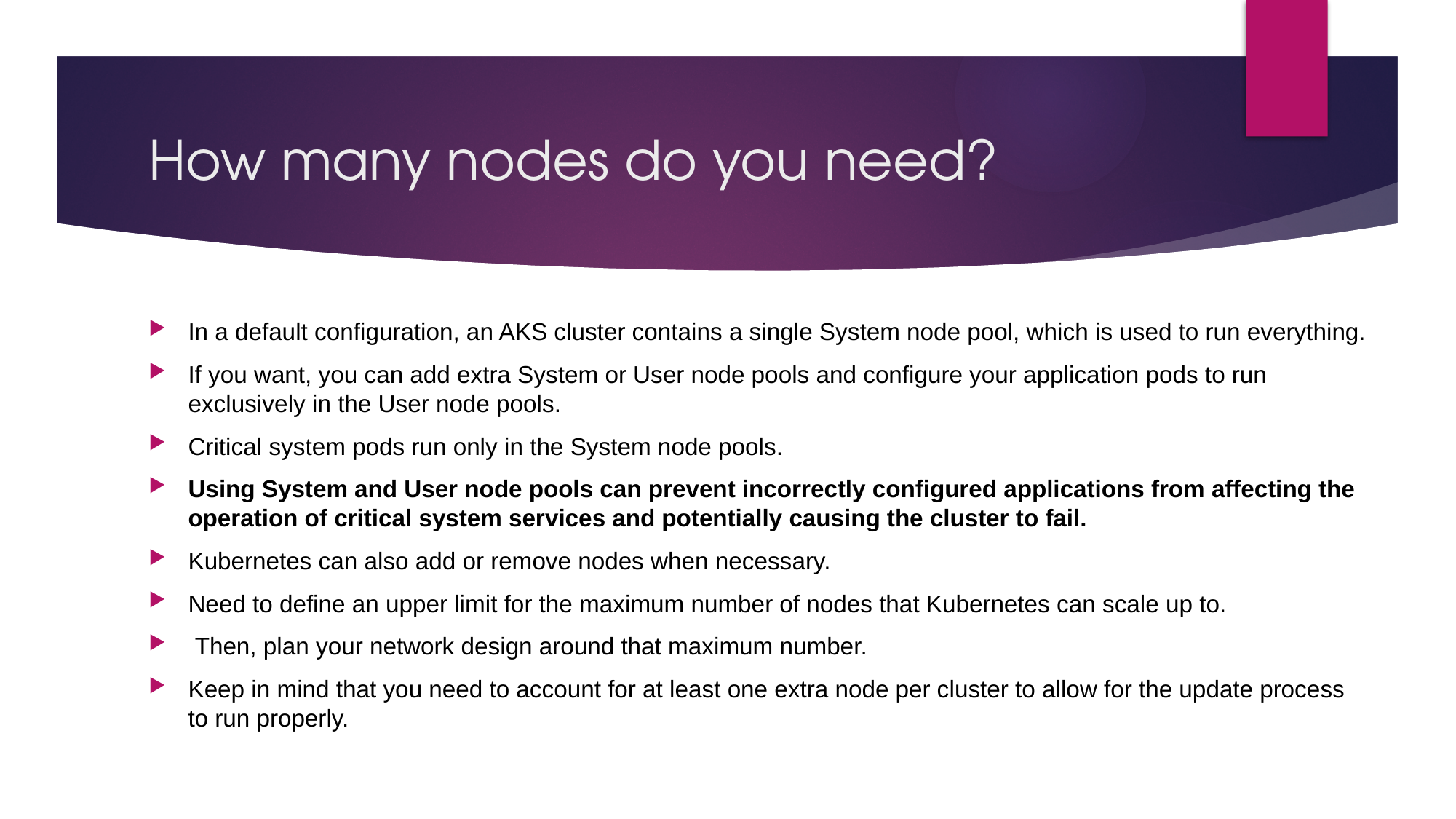

# How many nodes do you need?
In a default configuration, an AKS cluster contains a single System node pool, which is used to run everything.
If you want, you can add extra System or User node pools and configure your application pods to run exclusively in the User node pools.
Critical system pods run only in the System node pools.
Using System and User node pools can prevent incorrectly configured applications from affecting the operation of critical system services and potentially causing the cluster to fail.
Kubernetes can also add or remove nodes when necessary.
Need to define an upper limit for the maximum number of nodes that Kubernetes can scale up to.
 Then, plan your network design around that maximum number.
Keep in mind that you need to account for at least one extra node per cluster to allow for the update process to run properly.